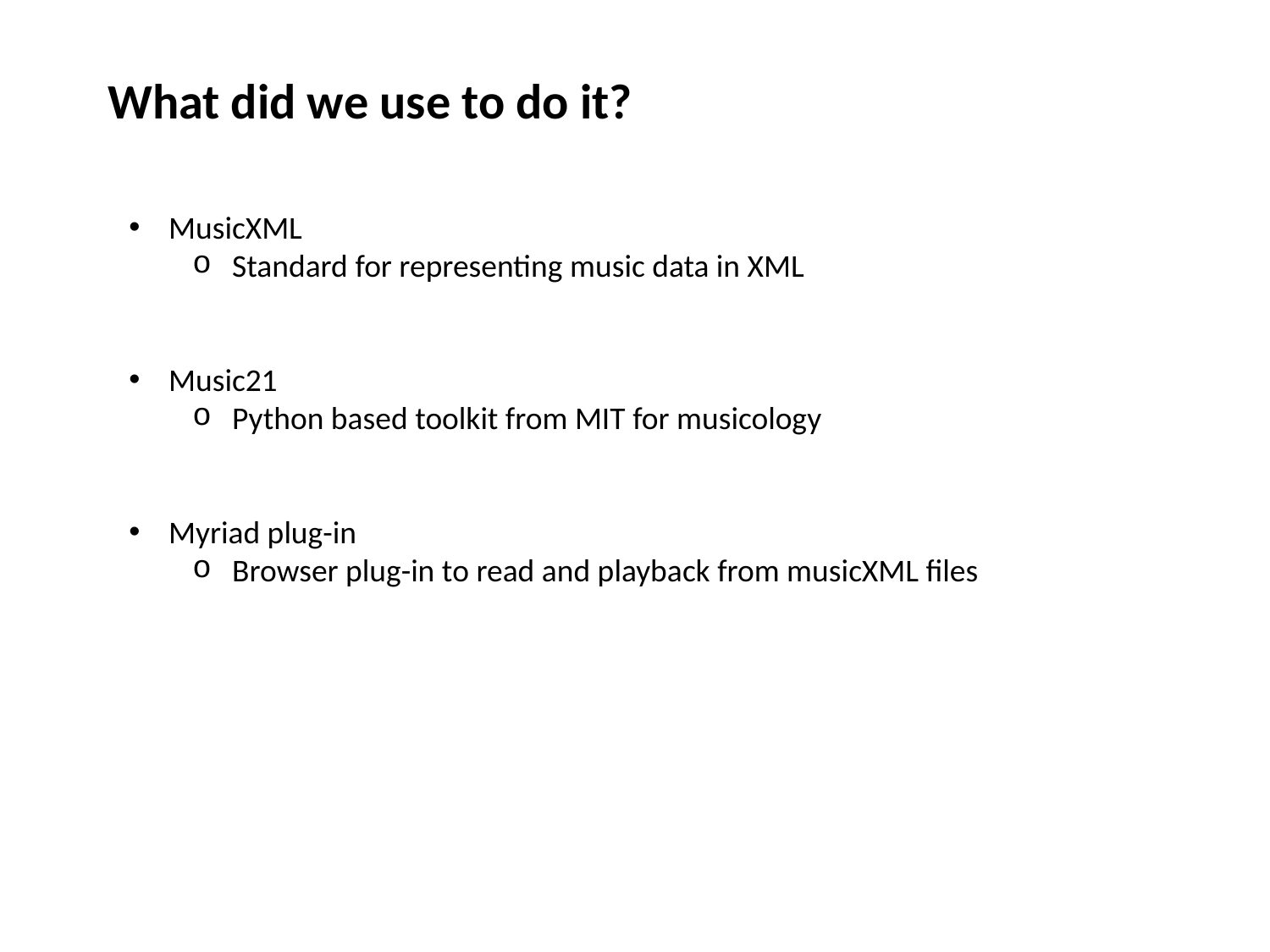

What did we use to do it?
MusicXML
Standard for representing music data in XML

Music21
Python based toolkit from MIT for musicology

Myriad plug-in
Browser plug-in to read and playback from musicXML files